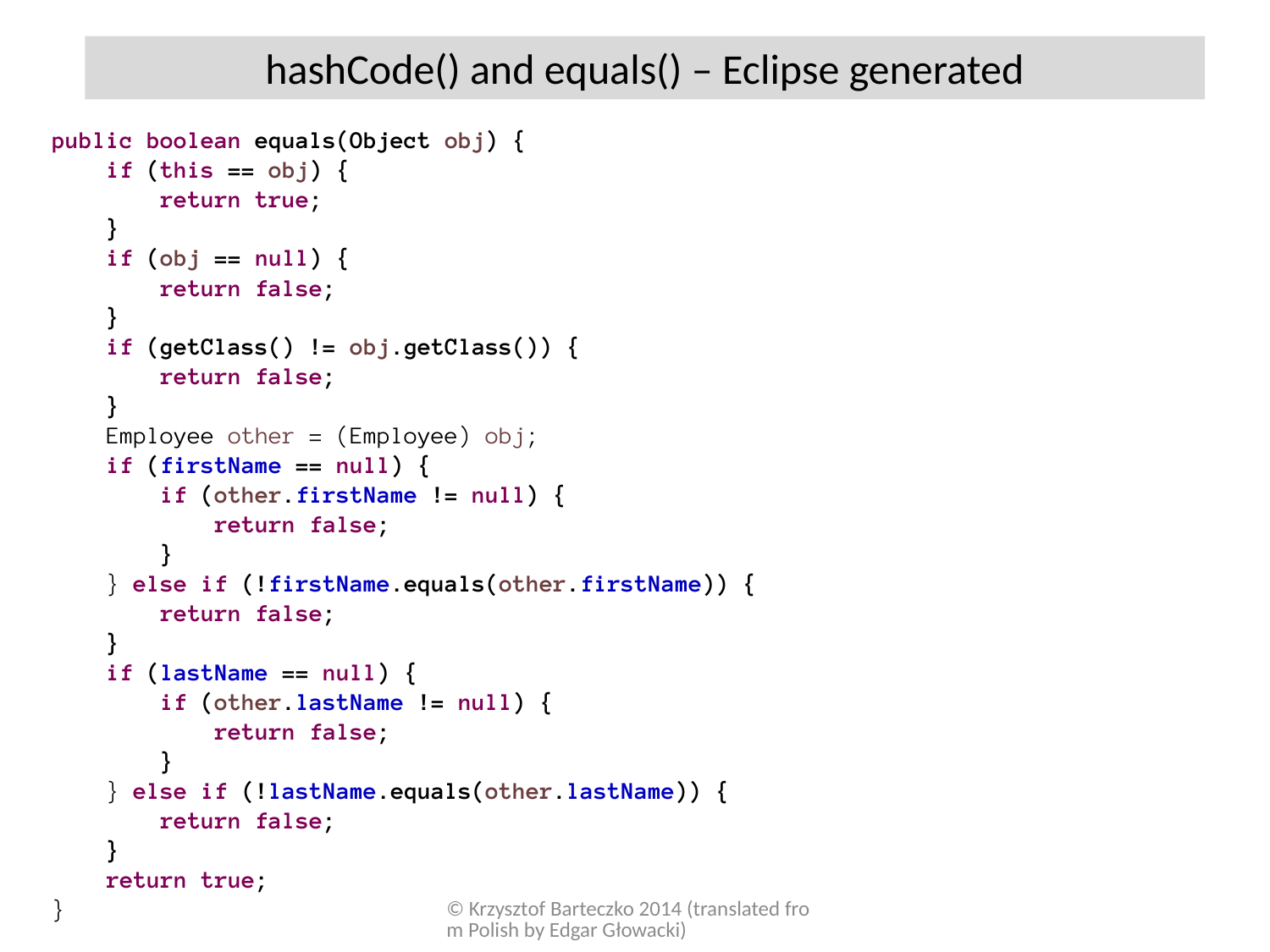

hashCode() and equals() – Eclipse generated
public boolean equals(Object obj) {
    if (this == obj) {
        return true;
    }
    if (obj == null) {
        return false;
    }
    if (getClass() != obj.getClass()) {
        return false;
    }
    Employee other = (Employee) obj;
    if (firstName == null) {
        if (other.firstName != null) {
            return false;
        }
    } else if (!firstName.equals(other.firstName)) {
        return false;
    }
    if (lastName == null) {
        if (other.lastName != null) {
            return false;
        }
    } else if (!lastName.equals(other.lastName)) {
        return false;
    }
    return true;
}
© Krzysztof Barteczko 2014 (translated from Polish by Edgar Głowacki)